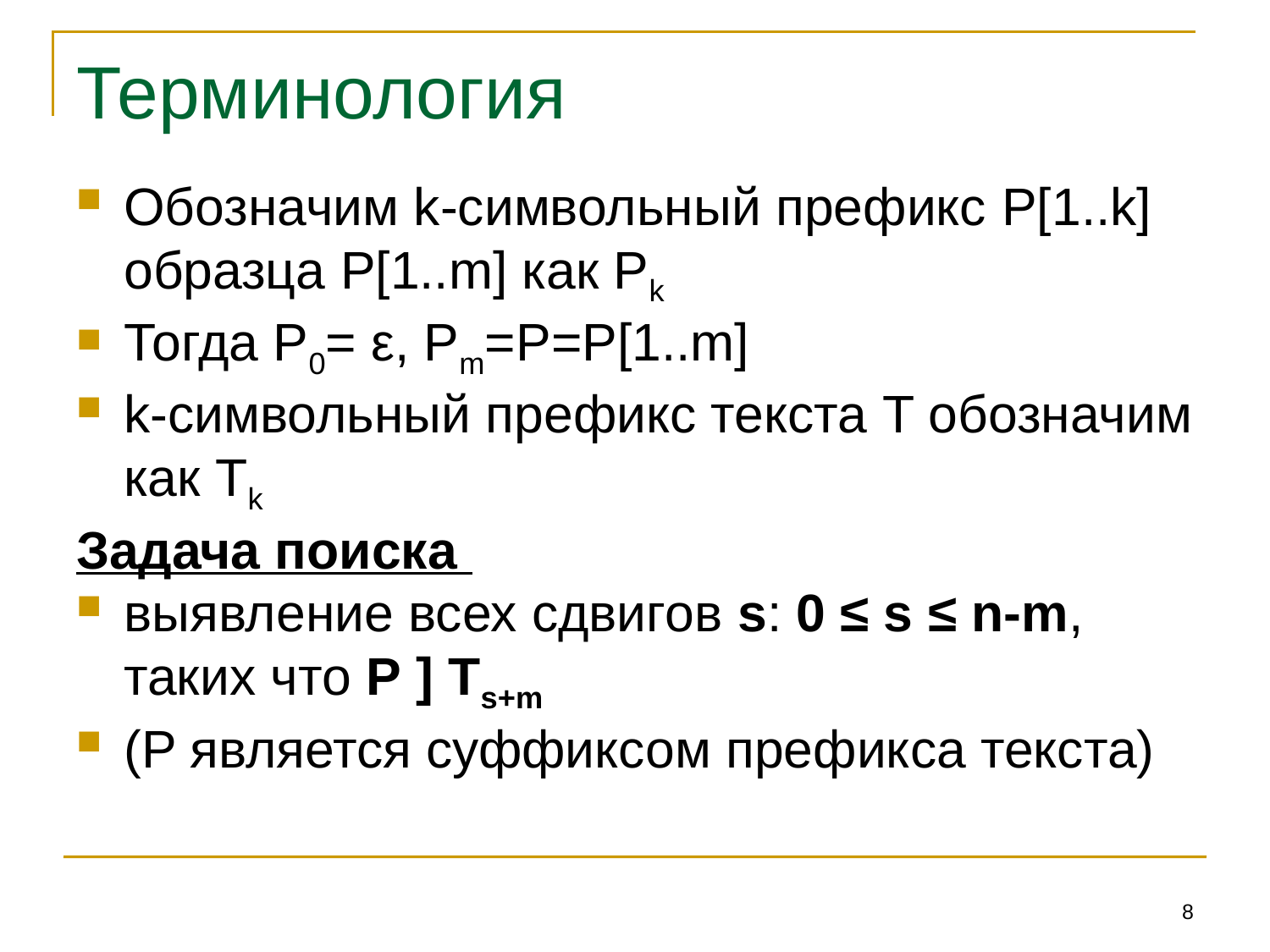

# Терминология
Обозначим k-символьный префикс P[1..k] образца P[1..m] как Pk
Тогда P0= ε, Pm=P=P[1..m]
k-символьный префикс текста T обозначим как Tk
Задача поиска
выявление всех сдвигов s: 0 ≤ s ≤ n-m, таких что P ] Ts+m
(P является суффиксом префикса текста)
8